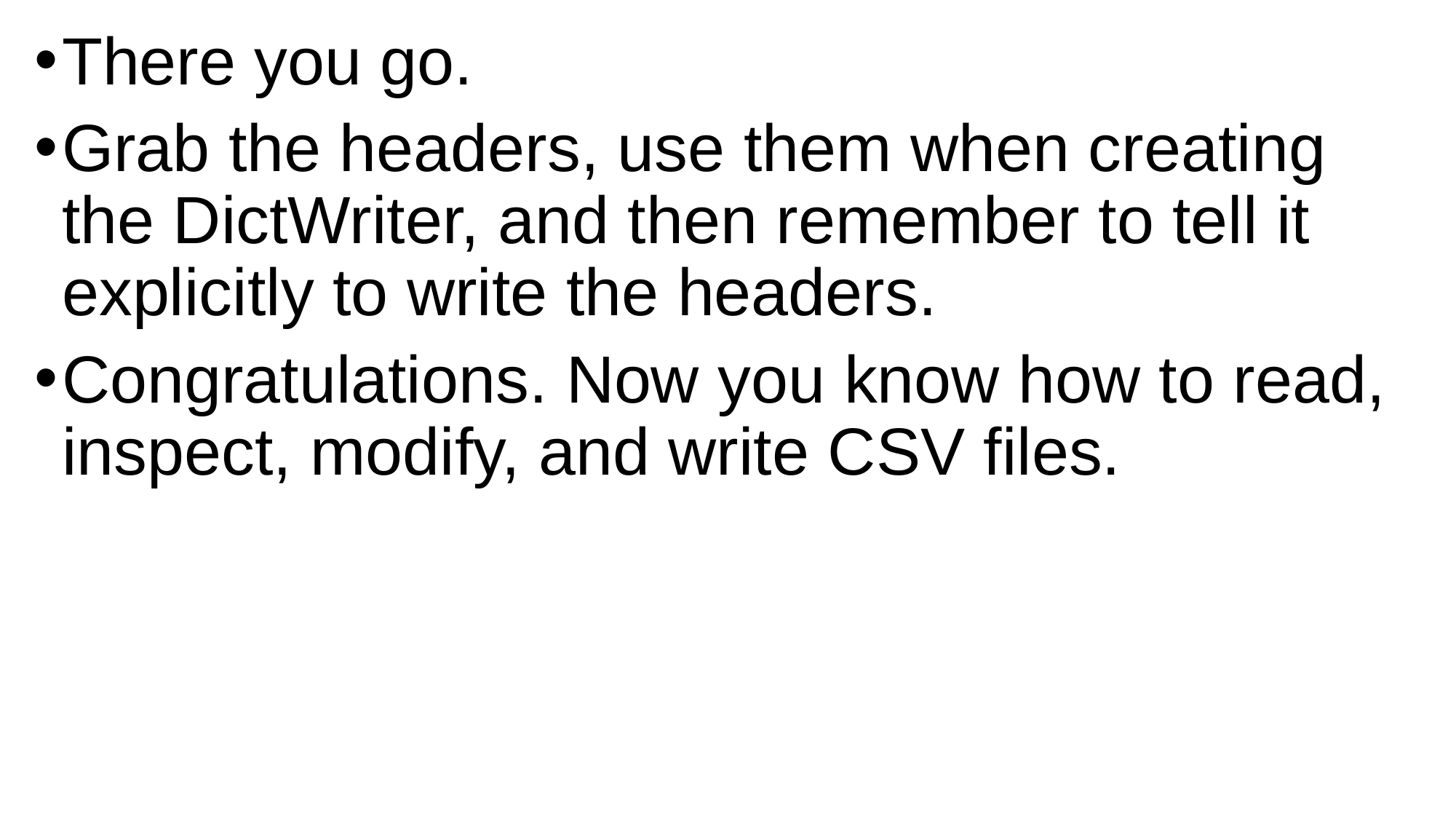

There you go.
Grab the headers, use them when creating the DictWriter, and then remember to tell it explicitly to write the headers.
Congratulations. Now you know how to read, inspect, modify, and write CSV files.